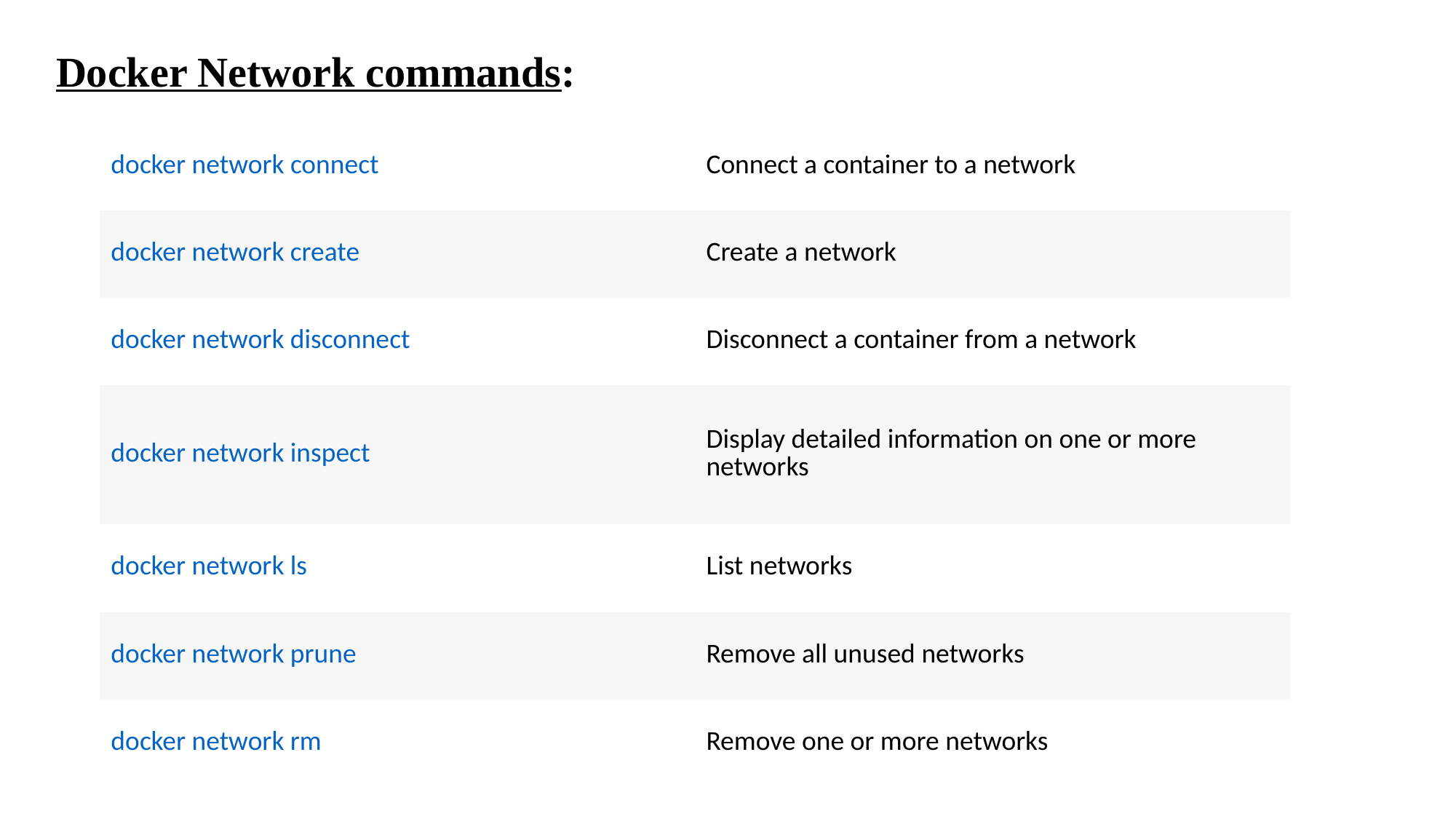

Docker Network commands:
| docker network connect | Connect a container to a network |
| --- | --- |
| docker network create | Create a network |
| docker network disconnect | Disconnect a container from a network |
| docker network inspect | Display detailed information on one or more networks |
| docker network ls | List networks |
| docker network prune | Remove all unused networks |
| docker network rm | Remove one or more networks |